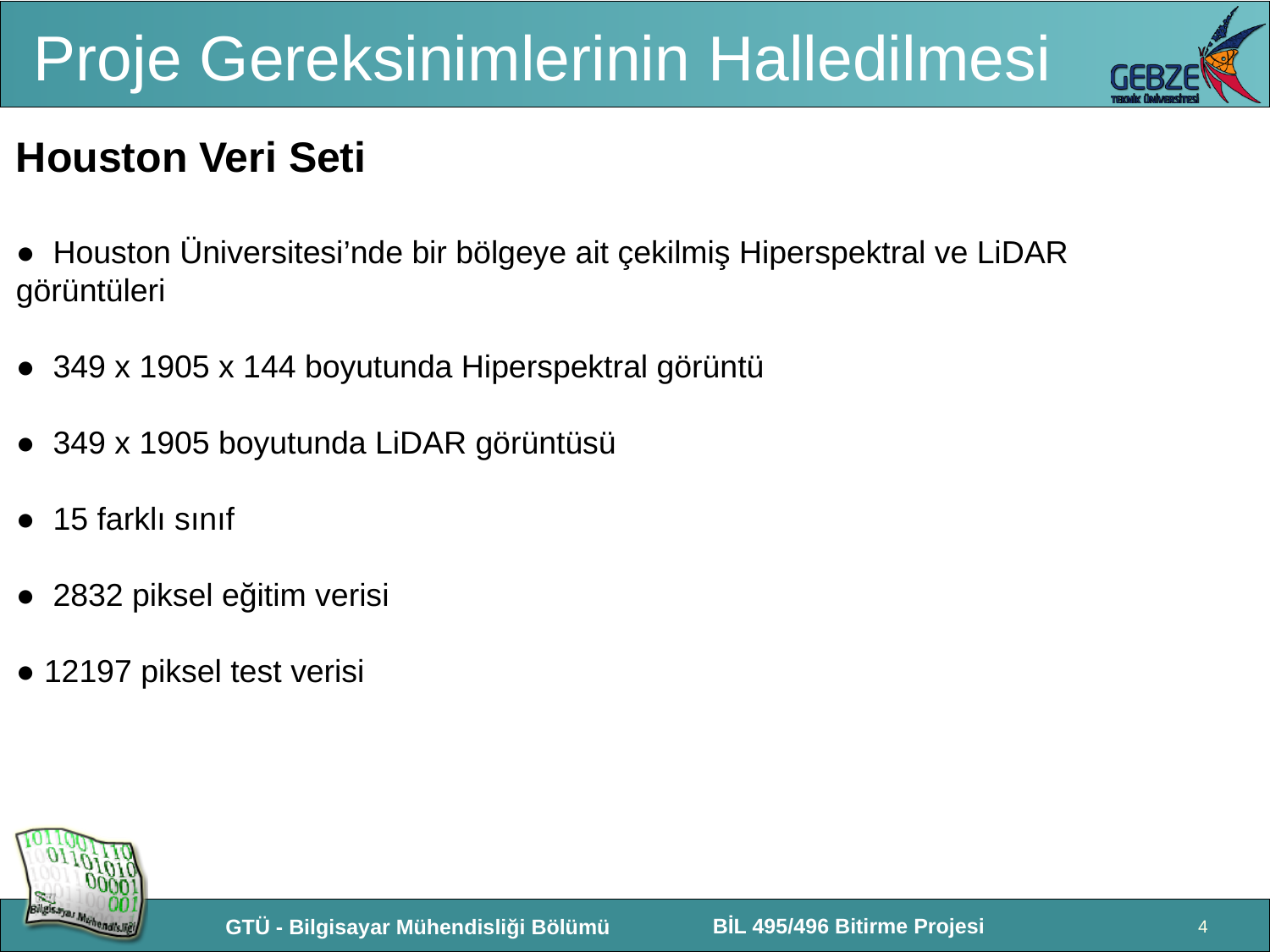

# Proje Gereksinimlerinin Halledilmesi
Houston Veri Seti

●  Houston Üniversitesi’nde bir bölgeye ait çekilmiş Hiperspektral ve LiDAR görüntüleri

●  349 x 1905 x 144 boyutunda Hiperspektral görüntü

●  349 x 1905 boyutunda LiDAR görüntüsü

●  15 farklı sınıf

●  2832 piksel eğitim verisi

● 12197 piksel test verisi

4